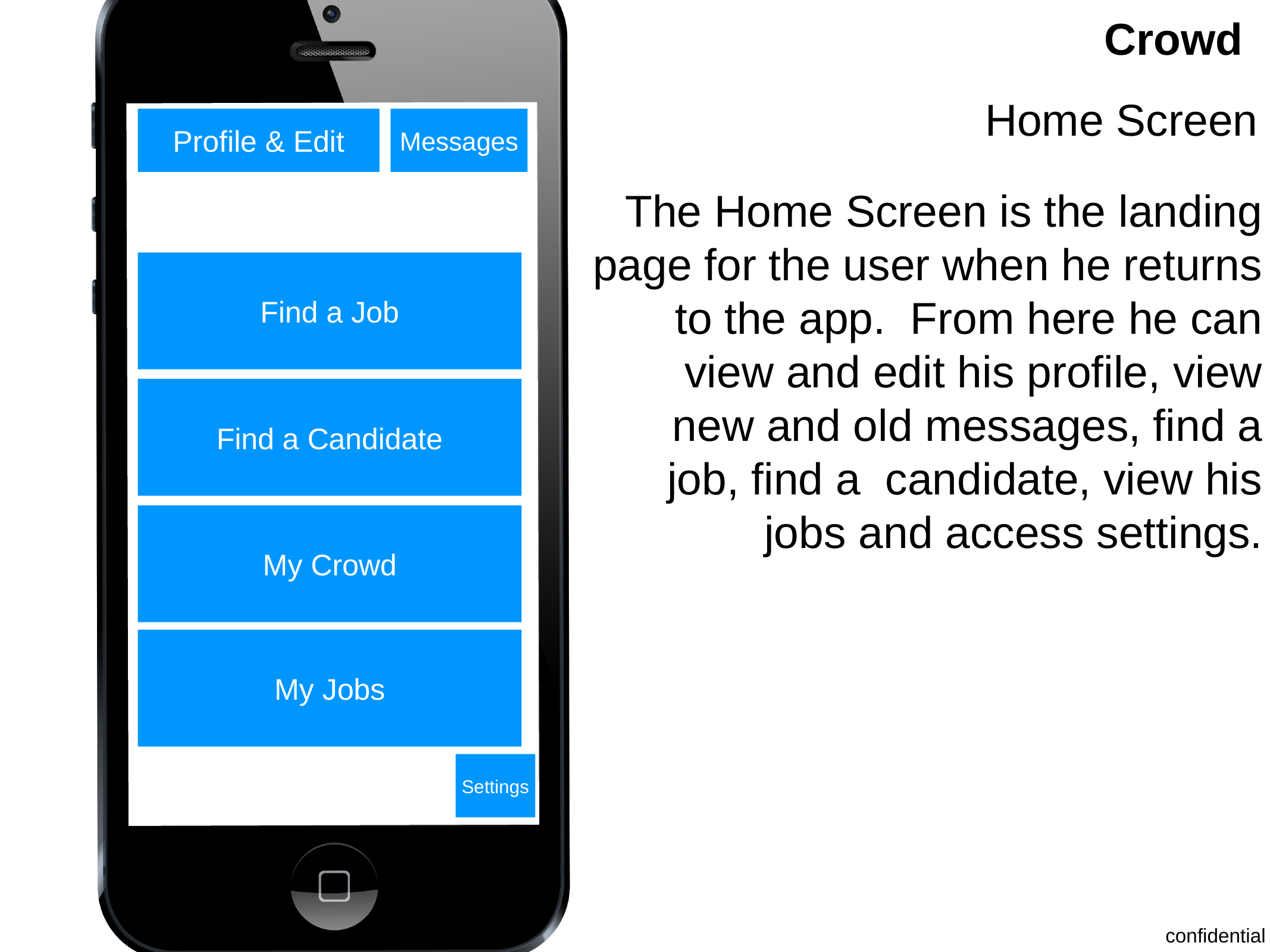

Home Screen
Profile & Edit
Messages
The Home Screen is the landing page for the user when he returns to the app.  From here he can view and edit his profile, view new and old messages, find a job, find a  candidate, view his jobs and access settings.
Find a Job
Find a Candidate
My Crowd
My Jobs
Settings